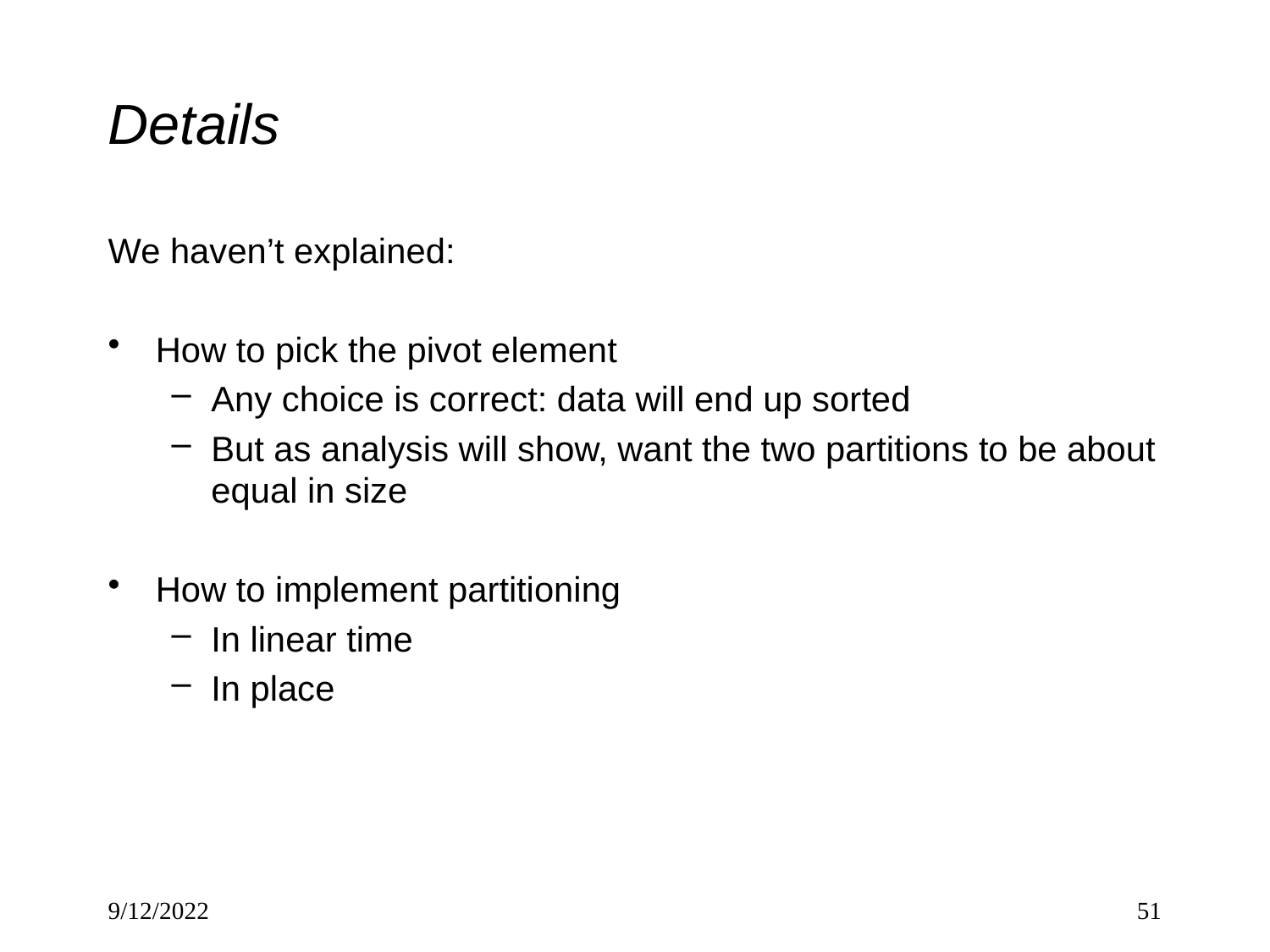

# Details
We haven’t explained:

How to pick the pivot element
Any choice is correct: data will end up sorted
But as analysis will show, want the two partitions to be about equal in size

How to implement partitioning
In linear time
In place
9/12/2022
51